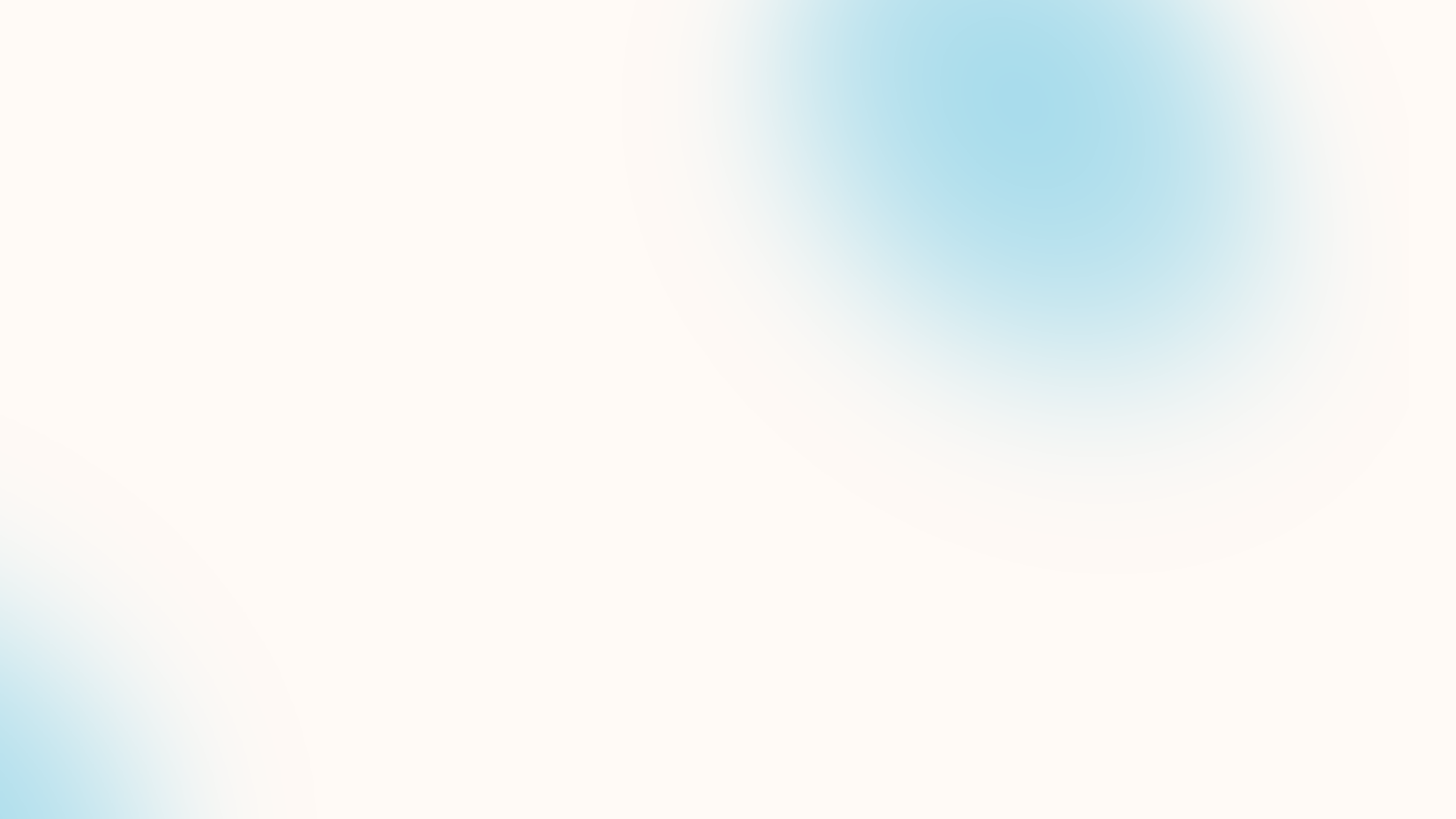

Group 13: Jeremy, Qistina, Abdurrahim, Masud
# Group Presentations